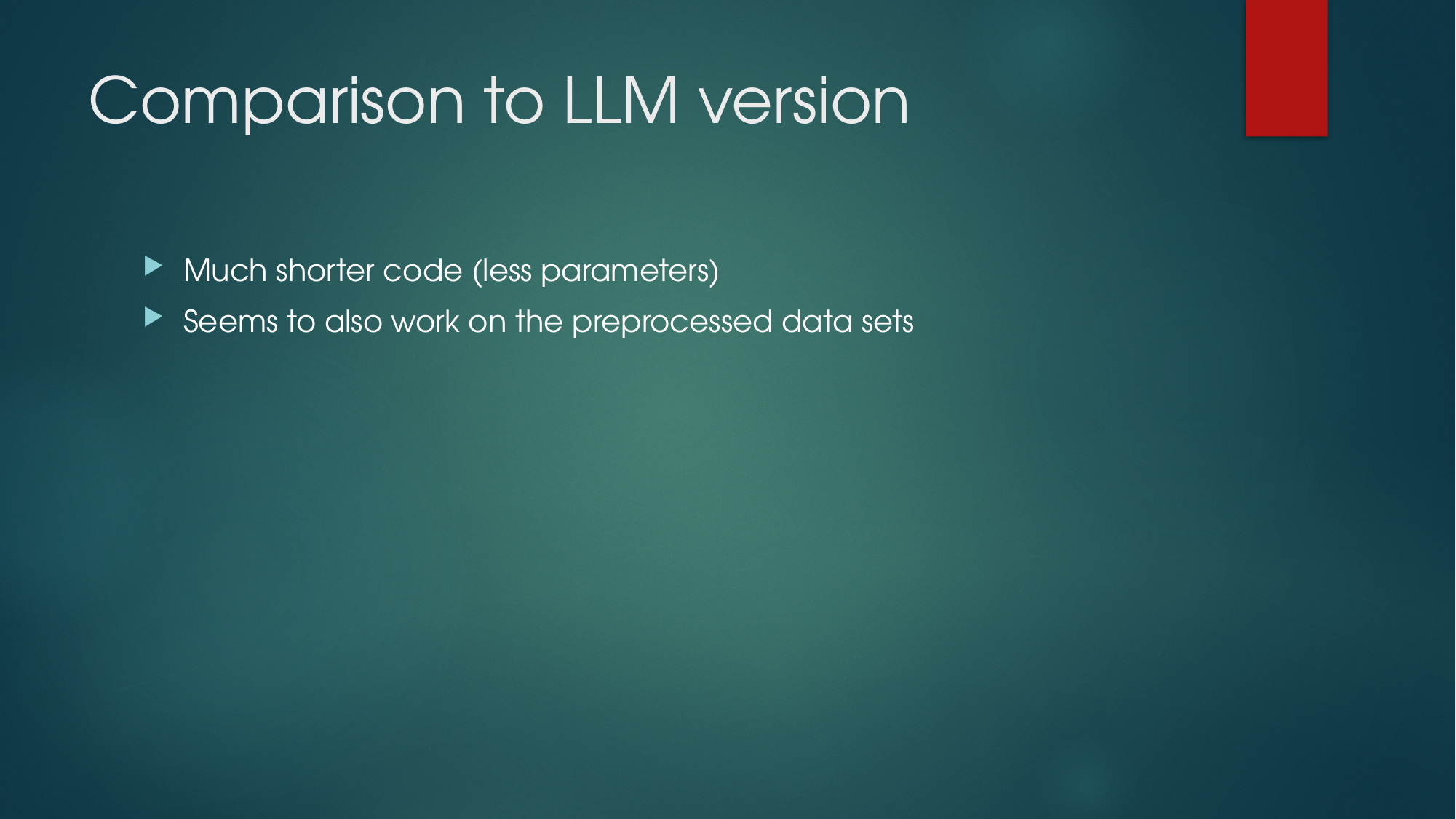

# Comparison to LLM version
Much shorter code (less parameters)
Seems to also work on the preprocessed data sets